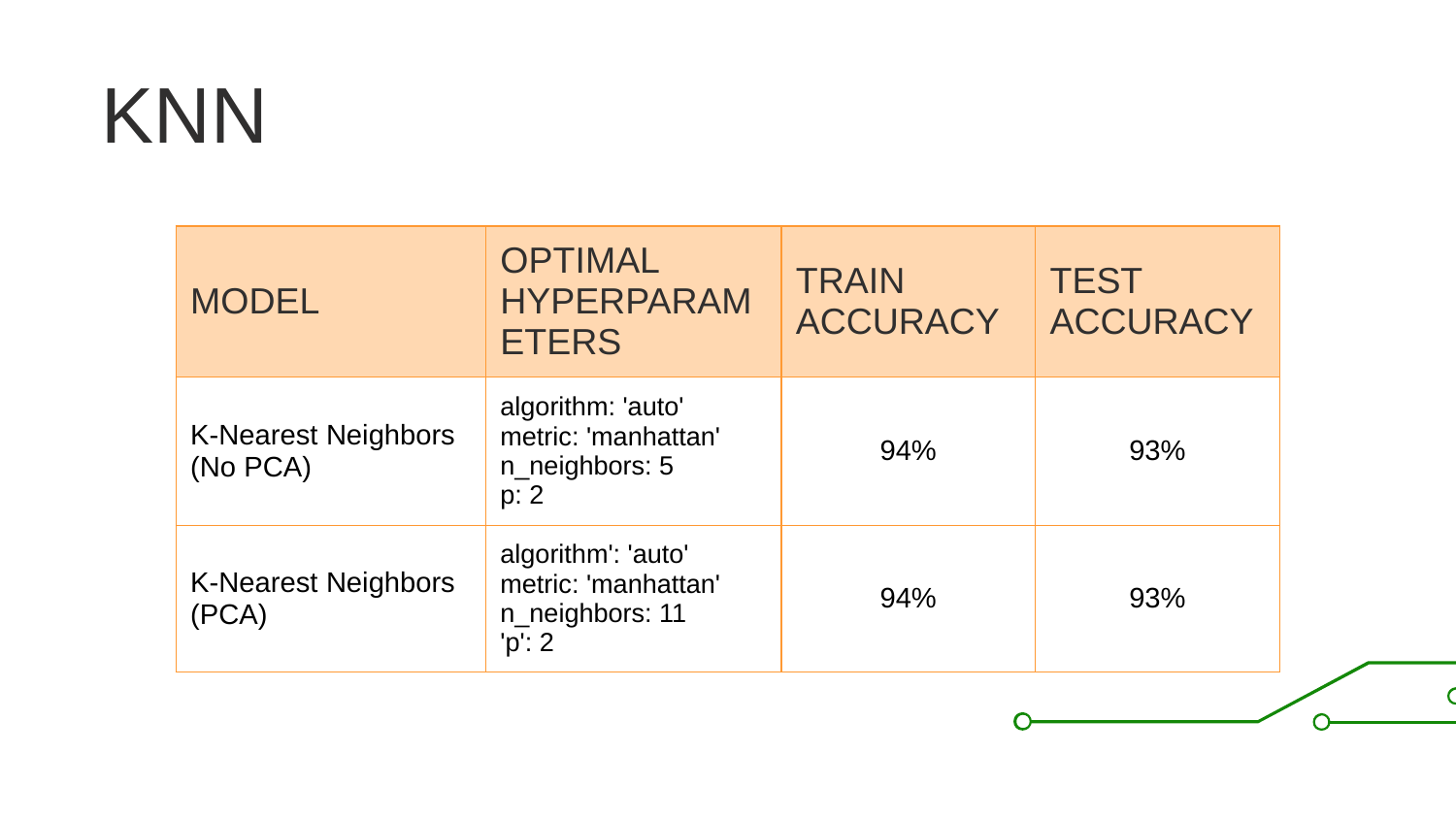

# KNN
| MODEL | OPTIMAL HYPERPARAMETERS | TRAIN ACCURACY | TEST ACCURACY |
| --- | --- | --- | --- |
| K-Nearest Neighbors (No PCA) | algorithm: 'auto' metric: 'manhattan' n\_neighbors: 5 p: 2 | 94% | 93% |
| K-Nearest Neighbors (PCA) | algorithm': 'auto' metric: 'manhattan' n\_neighbors: 11 'p': 2 | 94% | 93% |